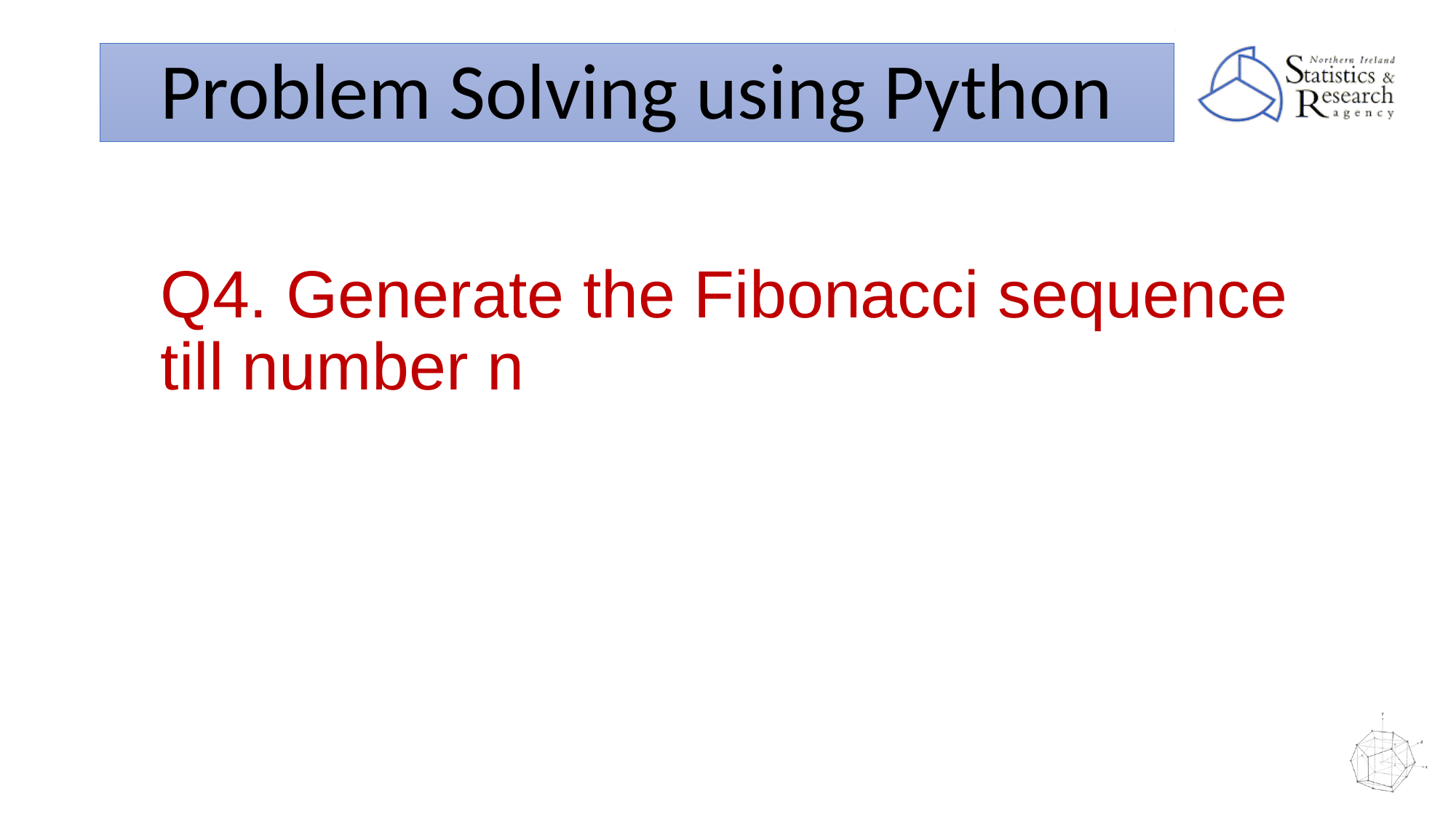

# Problem Solving using Python

Q4. Generate the Fibonacci sequence till number n